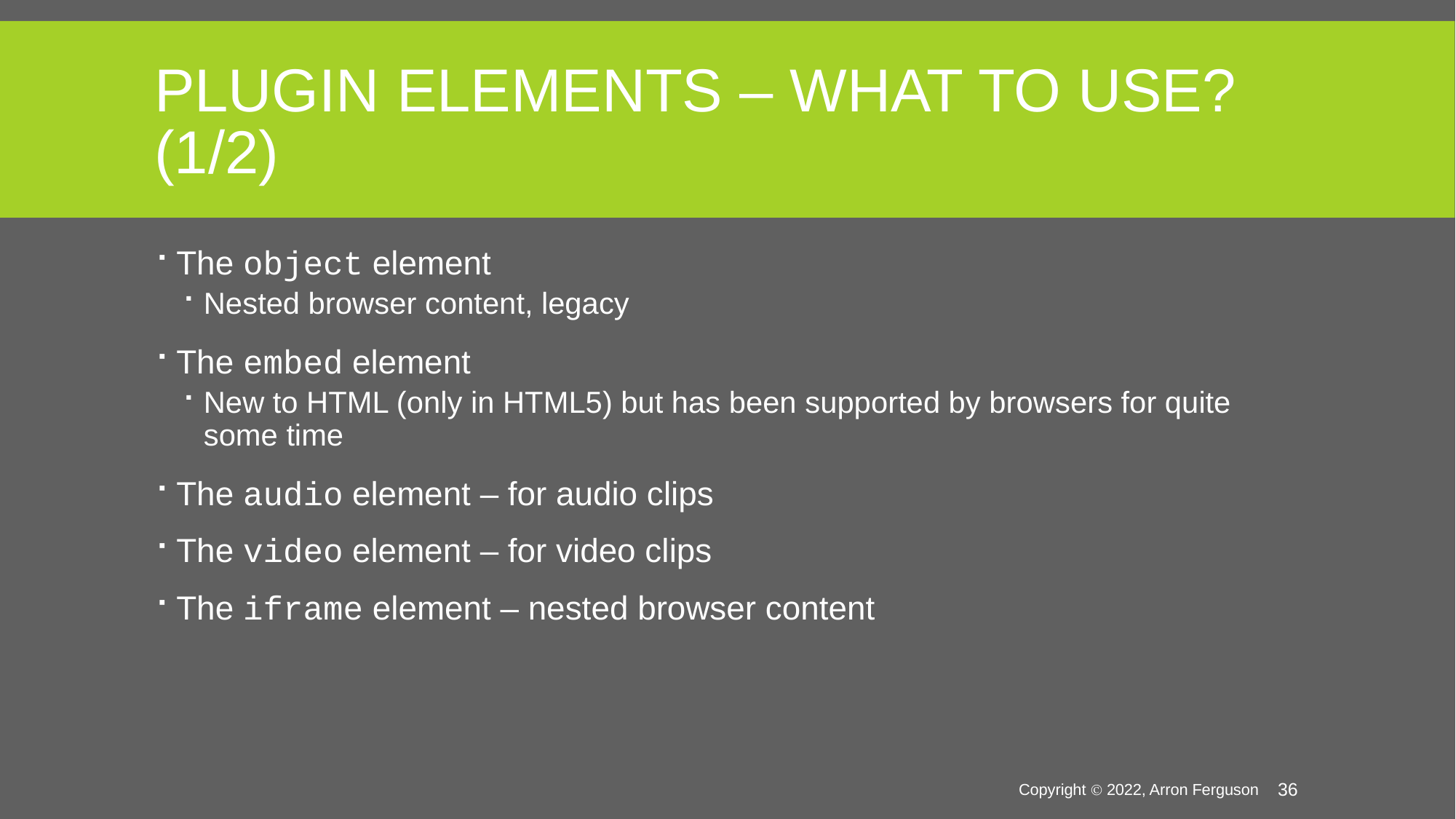

# Plugin Elements – What To Use? (1/2)
The object element
Nested browser content, legacy
The embed element
New to HTML (only in HTML5) but has been supported by browsers for quite some time
The audio element – for audio clips
The video element – for video clips
The iframe element – nested browser content

Copyright Ⓒ 2022, Arron Ferguson
36